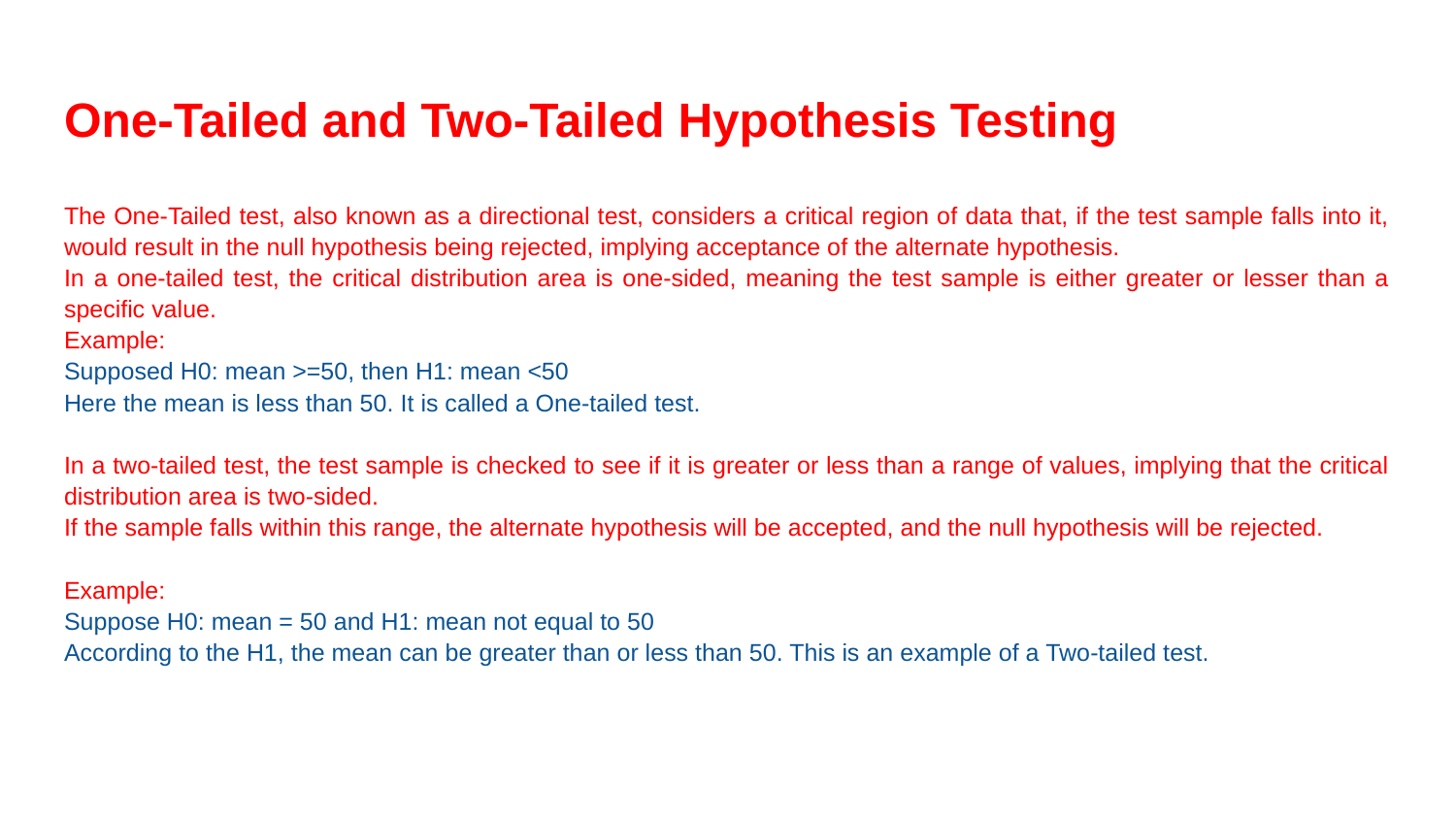

# One-Tailed and Two-Tailed Hypothesis Testing
The One-Tailed test, also known as a directional test, considers a critical region of data that, if the test sample falls into it, would result in the null hypothesis being rejected, implying acceptance of the alternate hypothesis.
In a one-tailed test, the critical distribution area is one-sided, meaning the test sample is either greater or lesser than a specific value.
Example:
Supposed H0: mean >=50, then H1: mean <50
Here the mean is less than 50. It is called a One-tailed test.

In a two-tailed test, the test sample is checked to see if it is greater or less than a range of values, implying that the critical distribution area is two-sided.
If the sample falls within this range, the alternate hypothesis will be accepted, and the null hypothesis will be rejected.

Example:
Suppose H0: mean = 50 and H1: mean not equal to 50
According to the H1, the mean can be greater than or less than 50. This is an example of a Two-tailed test.